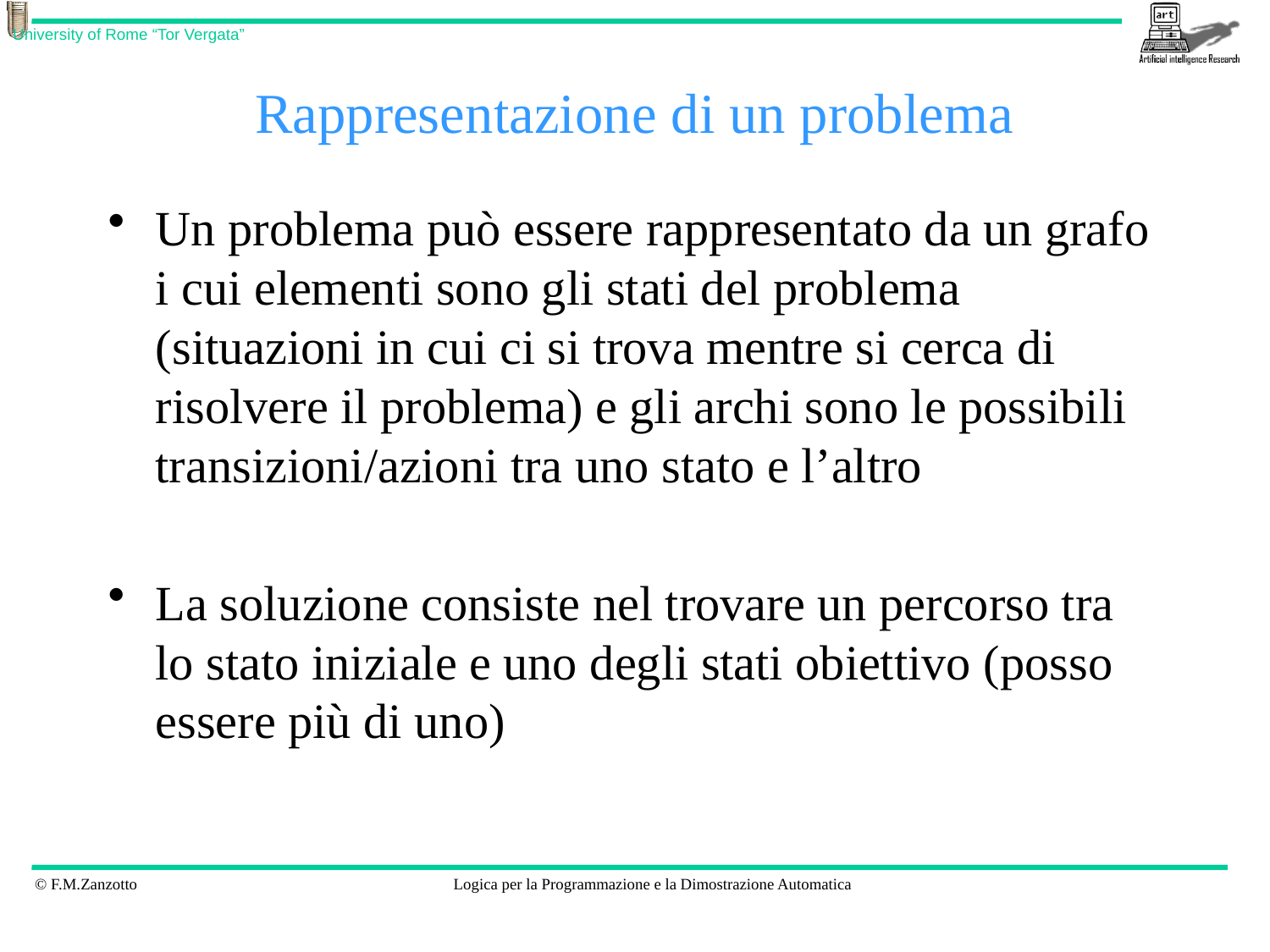

# Rappresentazione di un problema
Un problema può essere rappresentato da un grafo i cui elementi sono gli stati del problema (situazioni in cui ci si trova mentre si cerca di risolvere il problema) e gli archi sono le possibili transizioni/azioni tra uno stato e l’altro

La soluzione consiste nel trovare un percorso tra lo stato iniziale e uno degli stati obiettivo (posso essere più di uno)